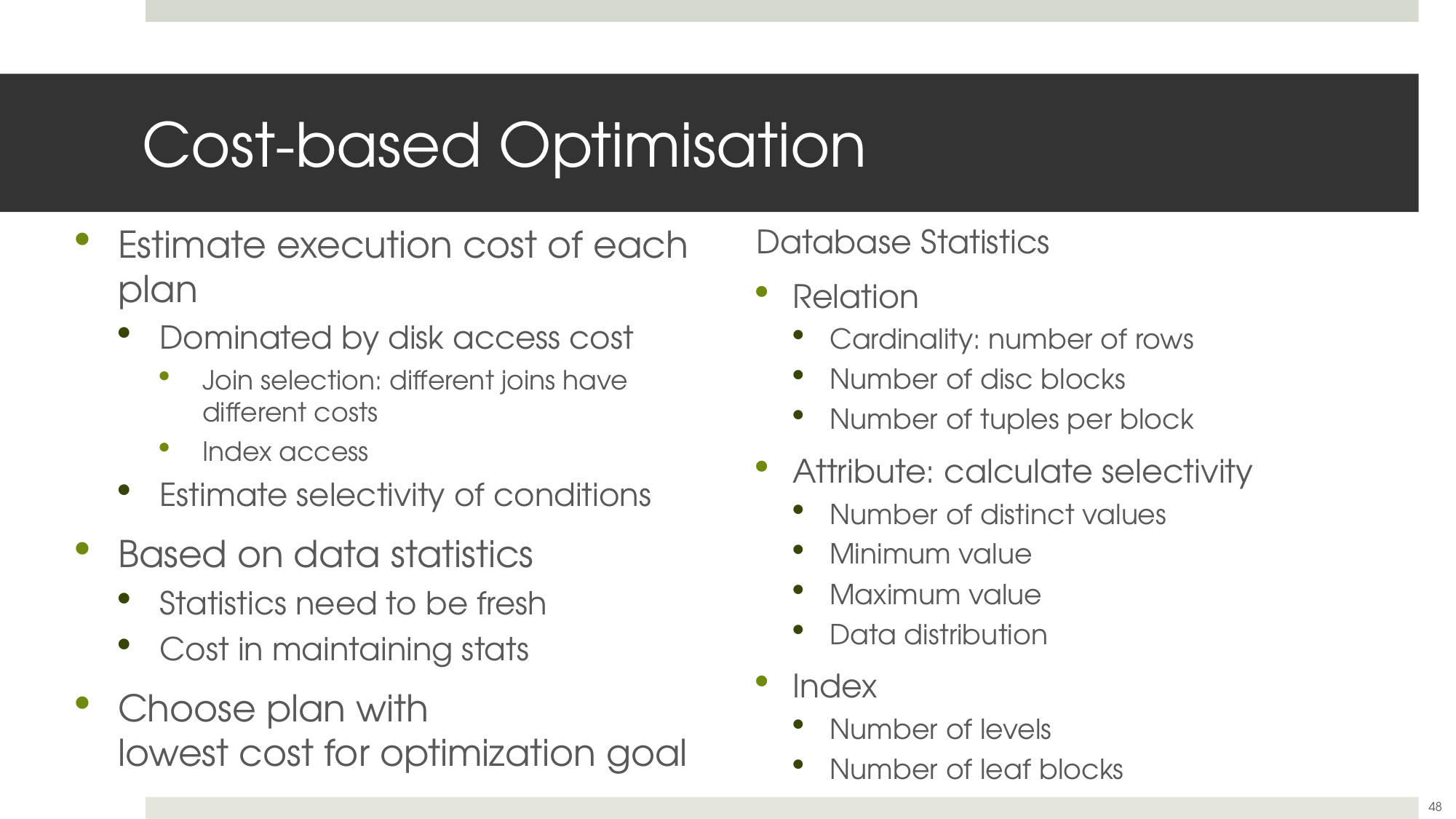

# Cost-based Optimisation
Estimate execution cost of each plan
Dominated by disk access cost
Join selection: different joins have different costs
Index access
Estimate selectivity of conditions
Based on data statistics
Statistics need to be fresh
Cost in maintaining stats
Choose plan with
lowest cost for optimization goal
Database Statistics
Relation
Cardinality: number of rows
Number of disc blocks
Number of tuples per block
Attribute: calculate selectivity
Number of distinct values
Minimum value
Maximum value
Data distribution
Index
Number of levels
Number of leaf blocks

48